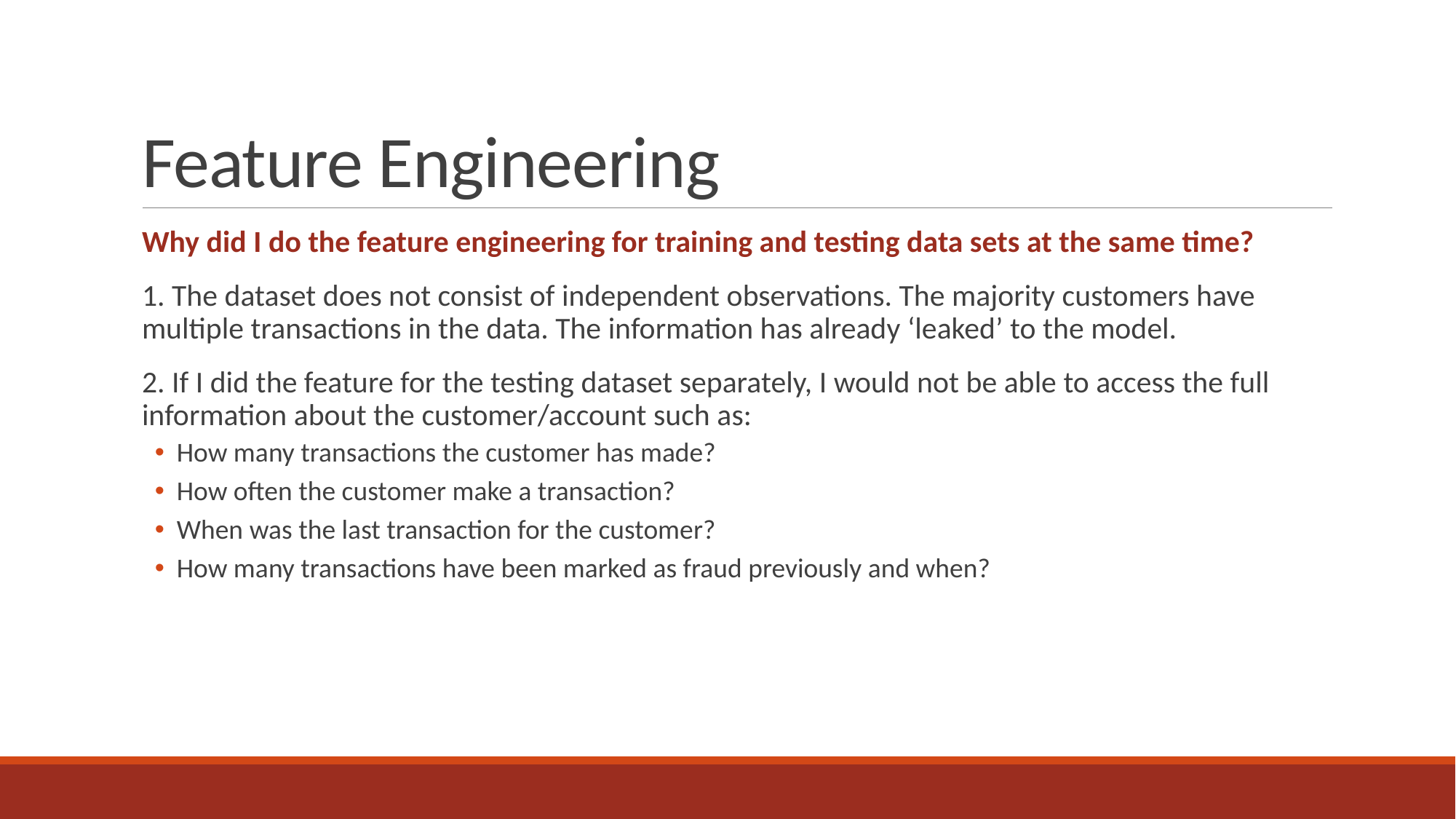

# Feature Engineering
Why did I do the feature engineering for training and testing data sets at the same time?
1. The dataset does not consist of independent observations. The majority customers have multiple transactions in the data. The information has already ‘leaked’ to the model.
2. If I did the feature for the testing dataset separately, I would not be able to access the full information about the customer/account such as:
How many transactions the customer has made?
How often the customer make a transaction?
When was the last transaction for the customer?
How many transactions have been marked as fraud previously and when?